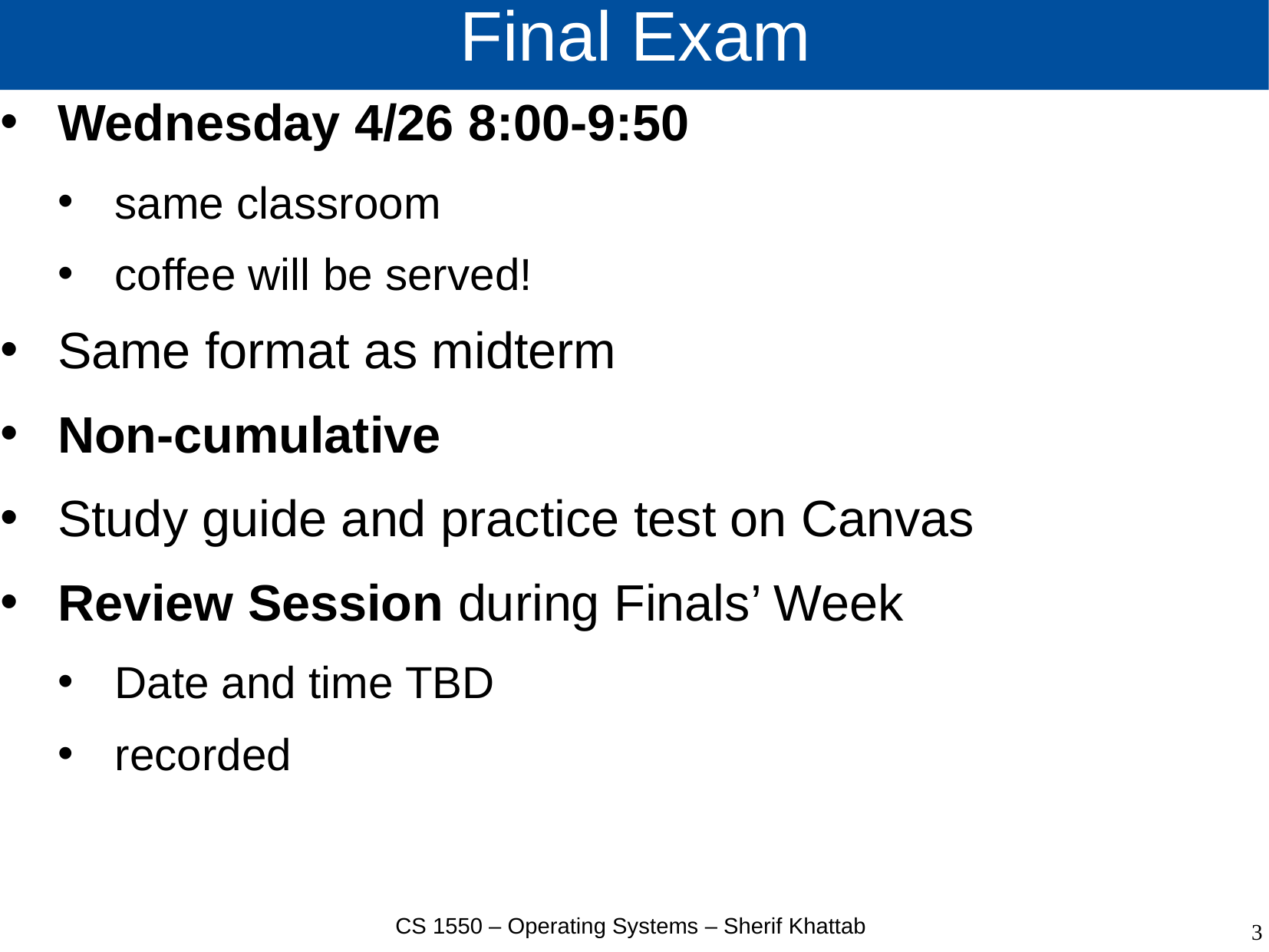

# Final Exam
Wednesday 4/26 8:00-9:50
same classroom
coffee will be served!
Same format as midterm
Non-cumulative
Study guide and practice test on Canvas
Review Session during Finals’ Week
Date and time TBD
recorded
CS 1550 – Operating Systems – Sherif Khattab
3